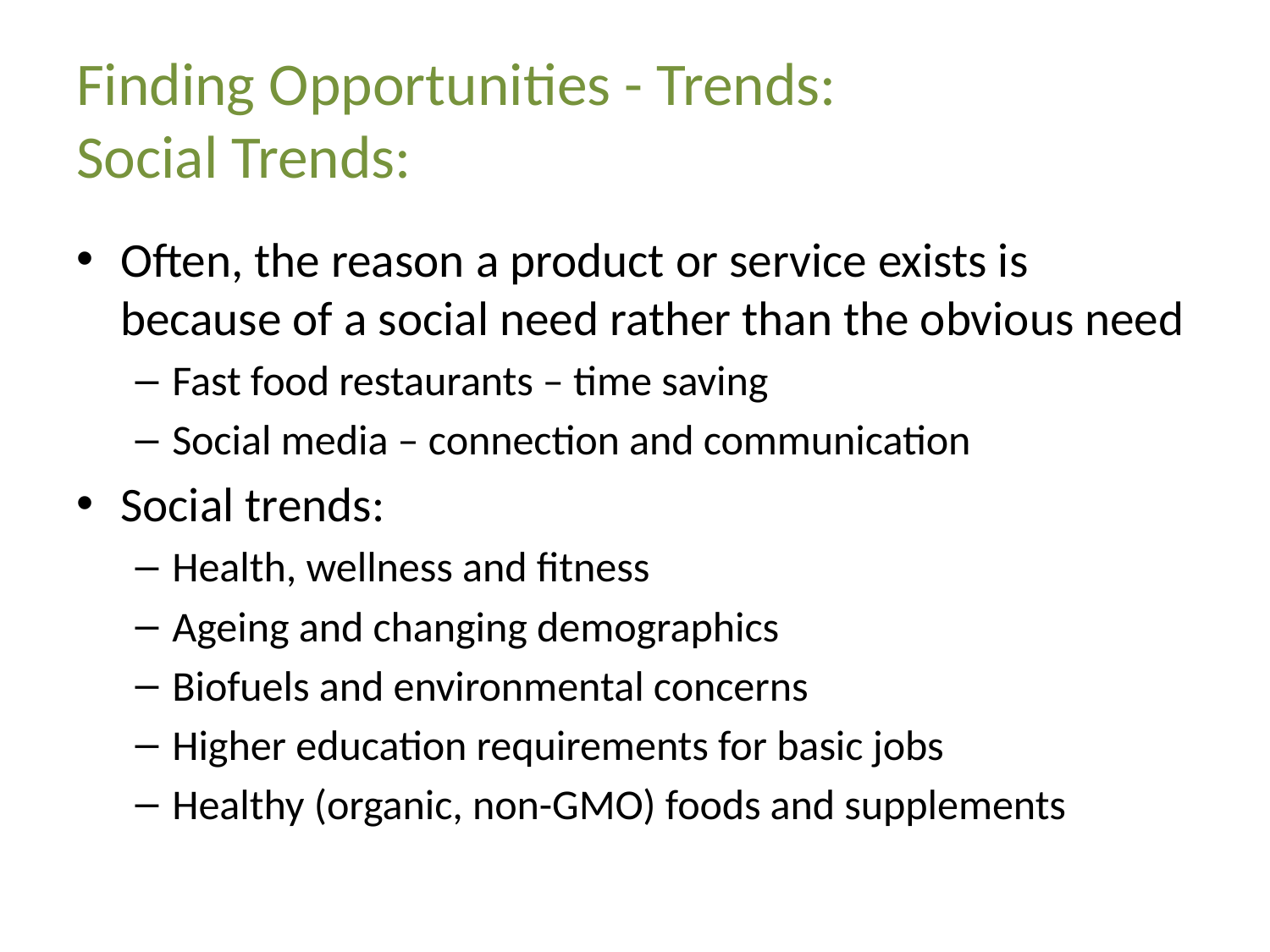

# Finding Opportunities - Trends: Social Trends:
Often, the reason a product or service exists is because of a social need rather than the obvious need
Fast food restaurants – time saving
Social media – connection and communication
Social trends:
Health, wellness and fitness
Ageing and changing demographics
Biofuels and environmental concerns
Higher education requirements for basic jobs
Healthy (organic, non-GMO) foods and supplements